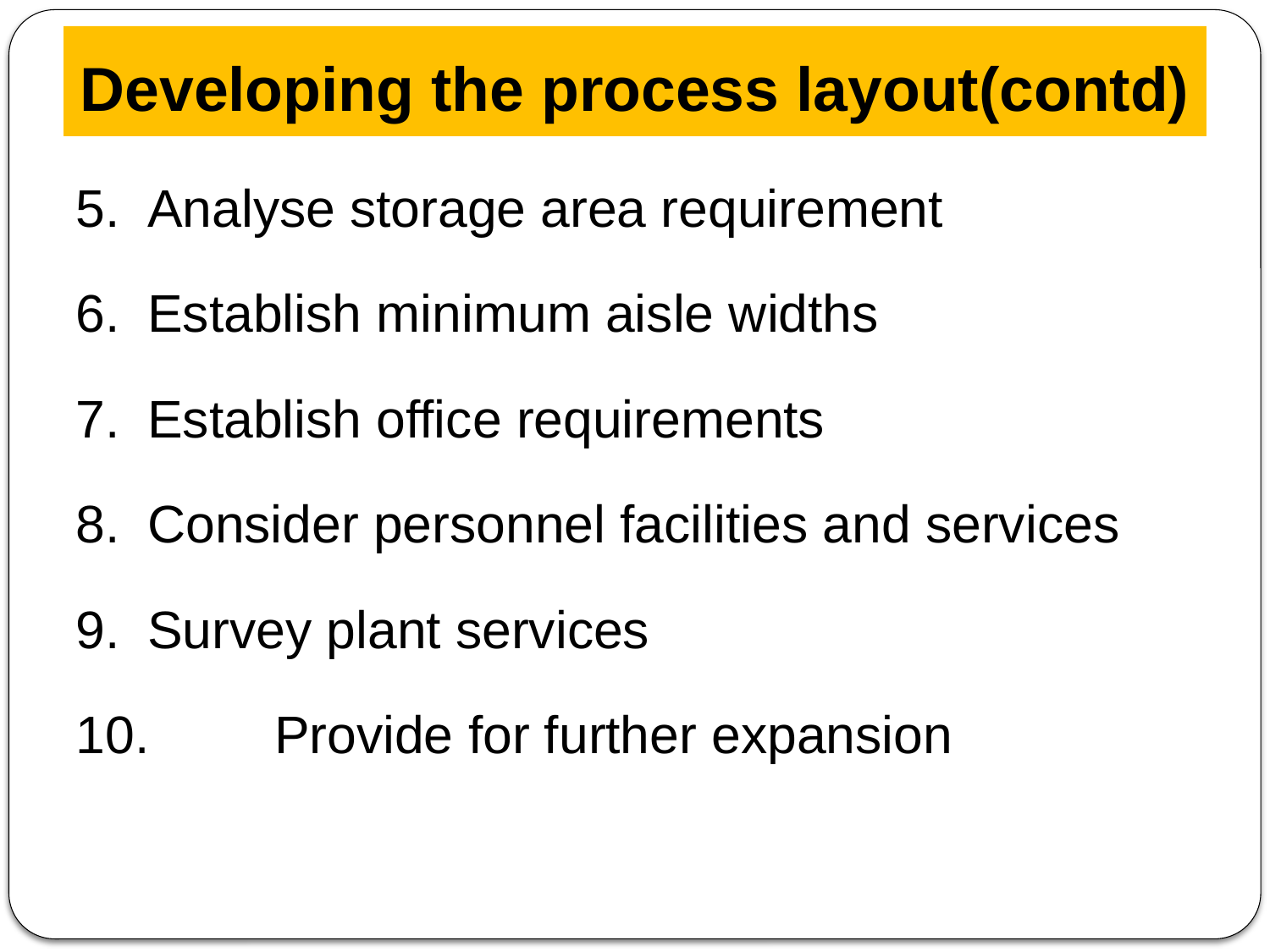

# Developing the process layout(contd)
5.	Analyse storage area requirement
6.	Establish minimum aisle widths
7.	Establish office requirements
8.	Consider personnel facilities and services
9.	Survey plant services
10.	Provide for further expansion